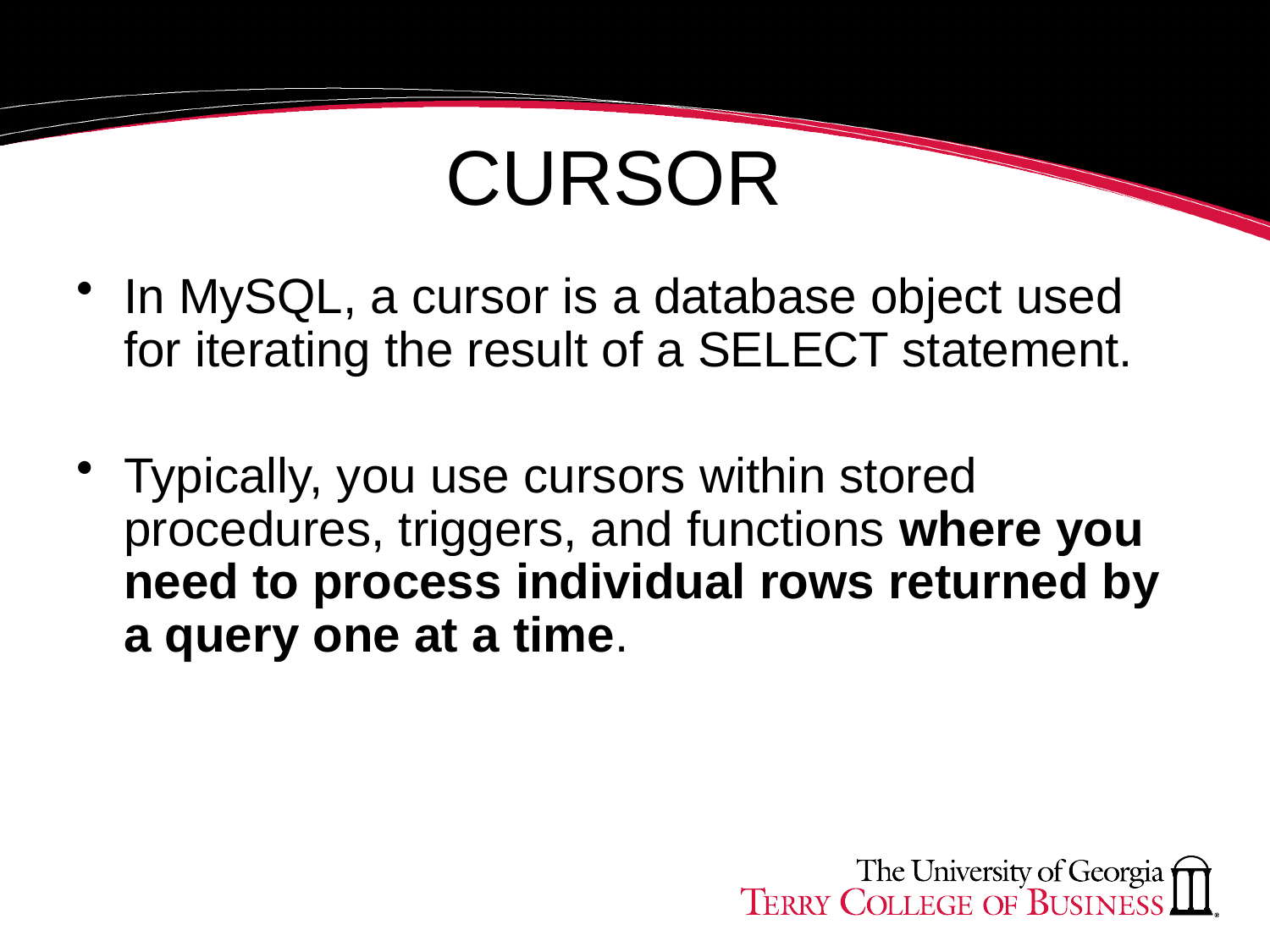

# CURSOR
In MySQL, a cursor is a database object used for iterating the result of a SELECT statement.

Typically, you use cursors within stored procedures, triggers, and functions where you need to process individual rows returned by a query one at a time.